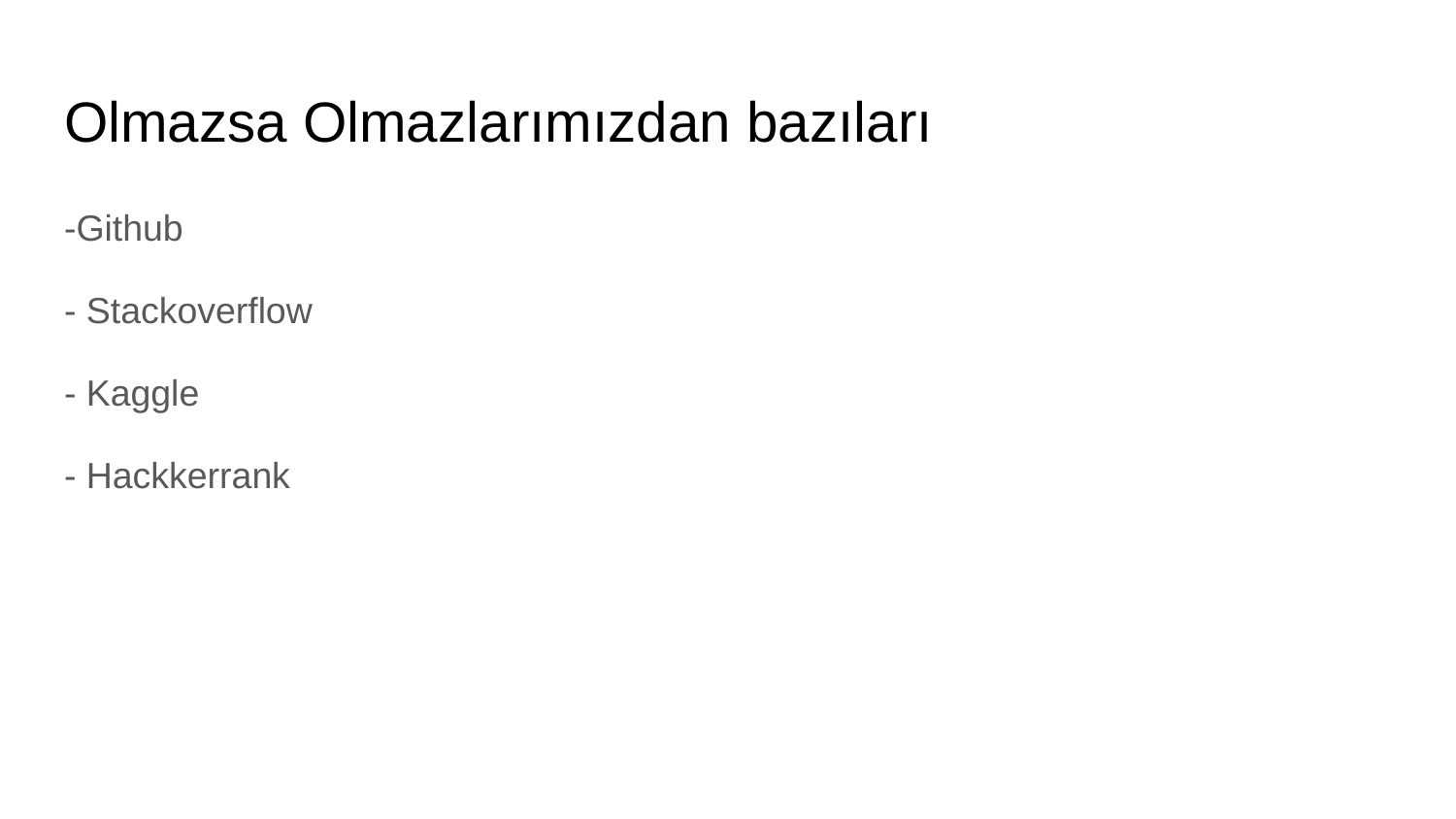

# Olmazsa Olmazlarımızdan bazıları
-Github
- Stackoverflow
- Kaggle
- Hackkerrank